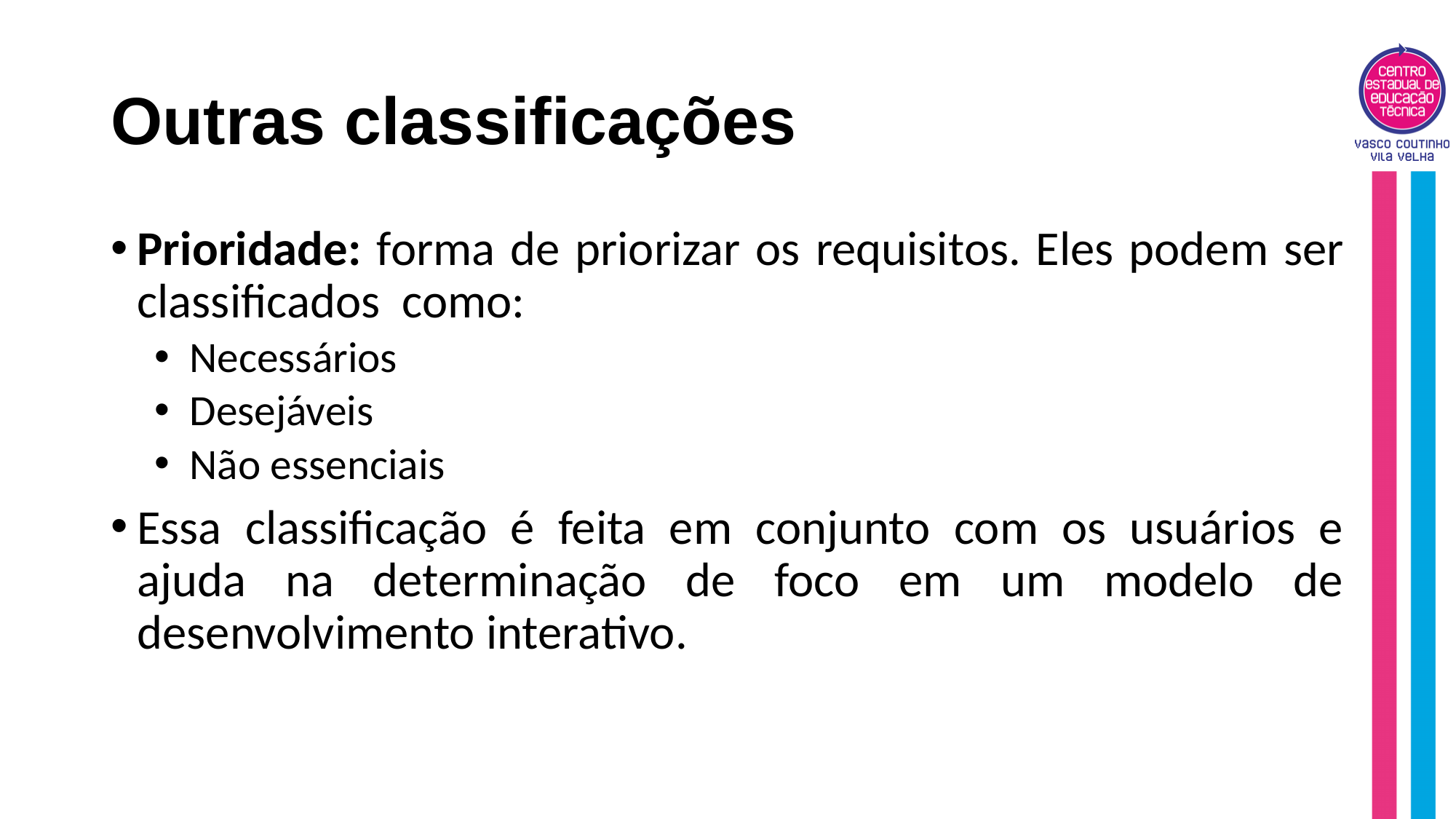

# Outras classificações
Prioridade: forma de priorizar os requisitos. Eles podem ser classificados  como:
Necessários
Desejáveis
Não essenciais
Essa classificação é feita em conjunto com os usuários e ajuda na determinação de foco em um modelo de desenvolvimento interativo.